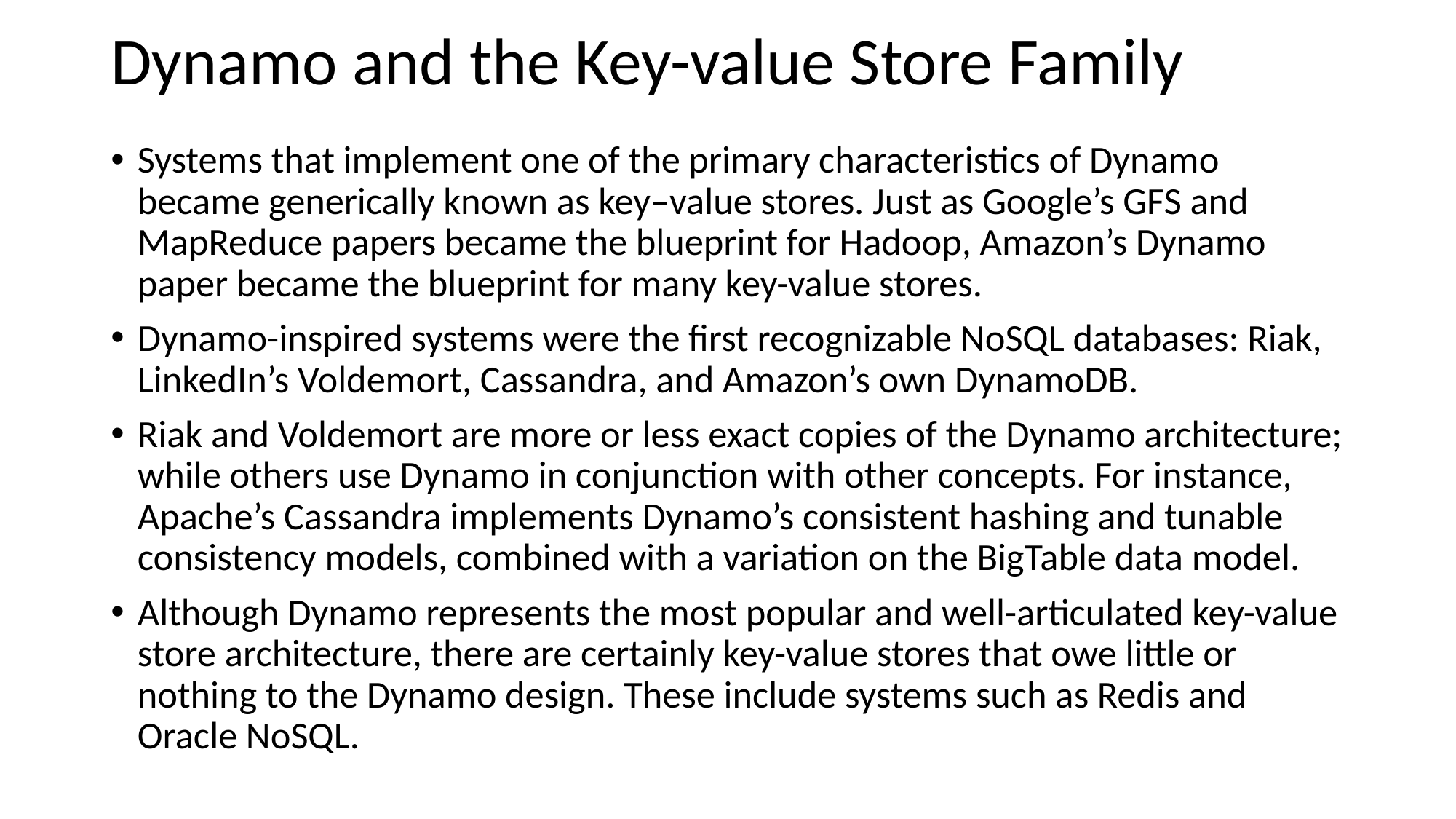

# Dynamo and the Key-value Store Family
Systems that implement one of the primary characteristics of Dynamo became generically known as key–value stores. Just as Google’s GFS and MapReduce papers became the blueprint for Hadoop, Amazon’s Dynamo paper became the blueprint for many key-value stores.
Dynamo-inspired systems were the first recognizable NoSQL databases: Riak, LinkedIn’s Voldemort, Cassandra, and Amazon’s own DynamoDB.
Riak and Voldemort are more or less exact copies of the Dynamo architecture; while others use Dynamo in conjunction with other concepts. For instance, Apache’s Cassandra implements Dynamo’s consistent hashing and tunable consistency models, combined with a variation on the BigTable data model.
Although Dynamo represents the most popular and well-articulated key-value store architecture, there are certainly key-value stores that owe little or nothing to the Dynamo design. These include systems such as Redis and Oracle NoSQL.